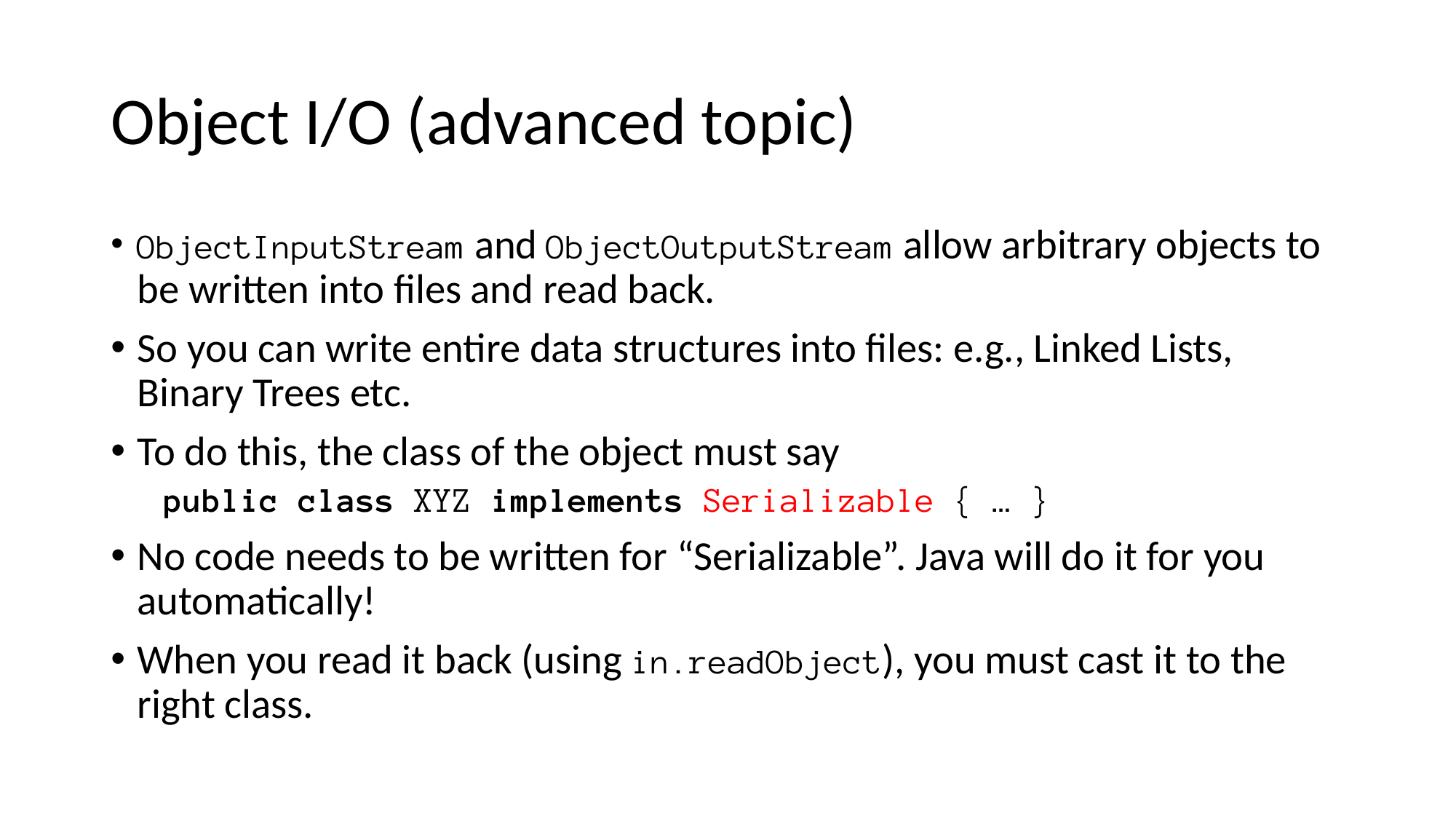

# Object I/O (advanced topic)
ObjectInputStream and ObjectOutputStream allow arbitrary objects to be written into files and read back.
So you can write entire data structures into files: e.g., Linked Lists, Binary Trees etc.
To do this, the class of the object must say
public class XYZ implements Serializable { … }
No code needs to be written for “Serializable”. Java will do it for you automatically!
When you read it back (using in.readObject), you must cast it to the right class.